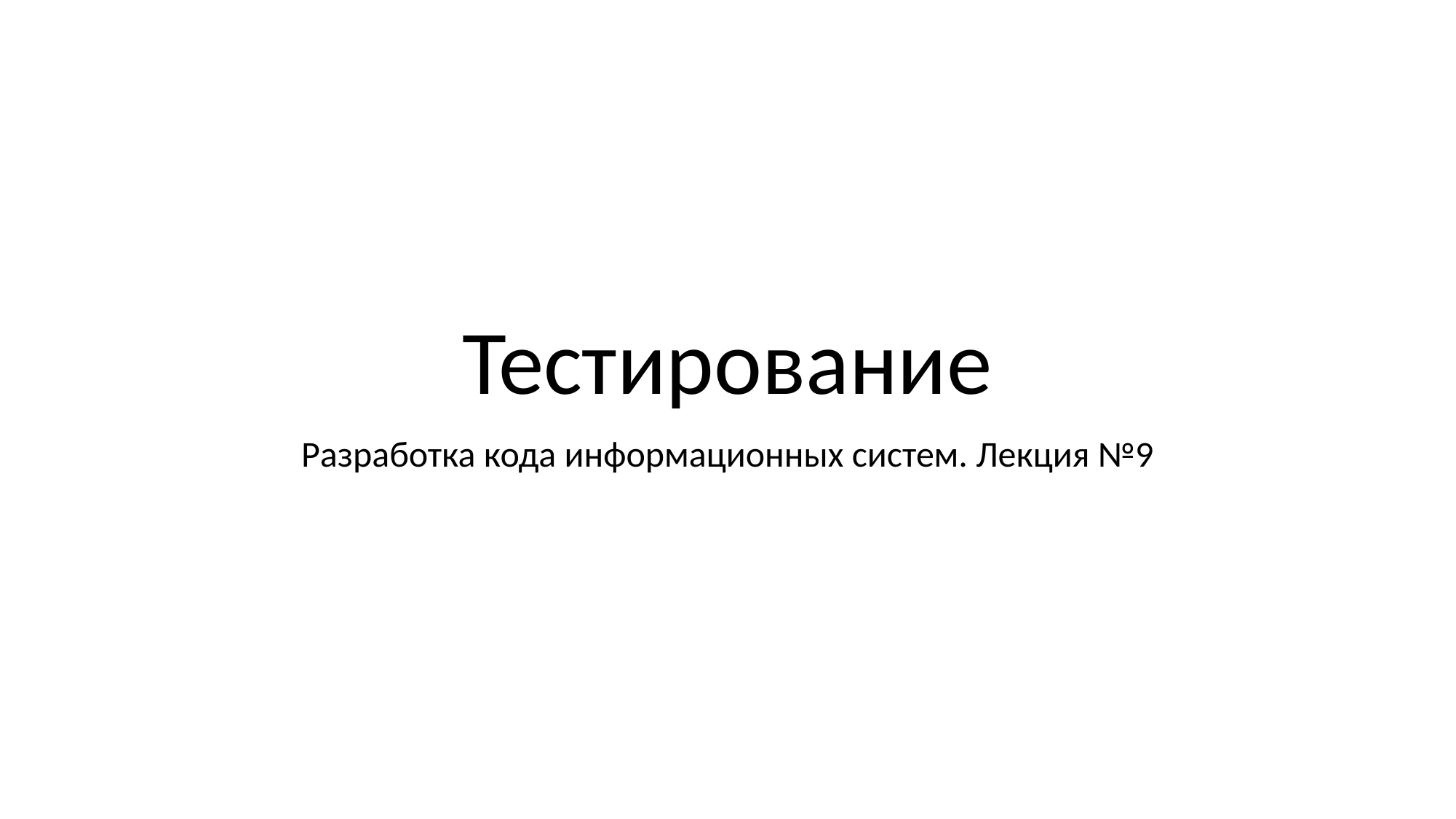

# Тестирование
Разработка кода информационных систем. Лекция №9